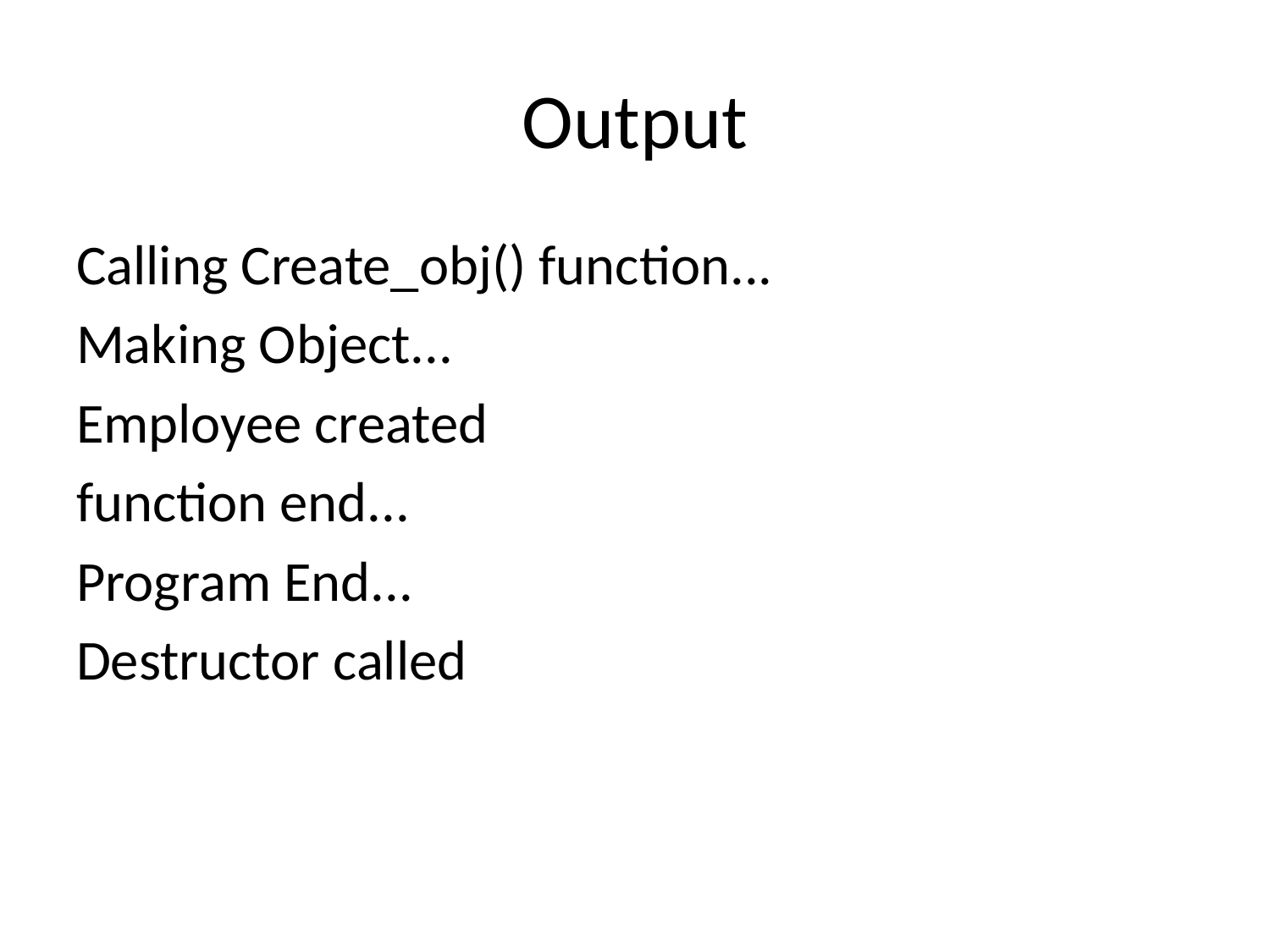

# Output
Calling Create_obj() function...
Making Object...
Employee created
function end...
Program End...
Destructor called